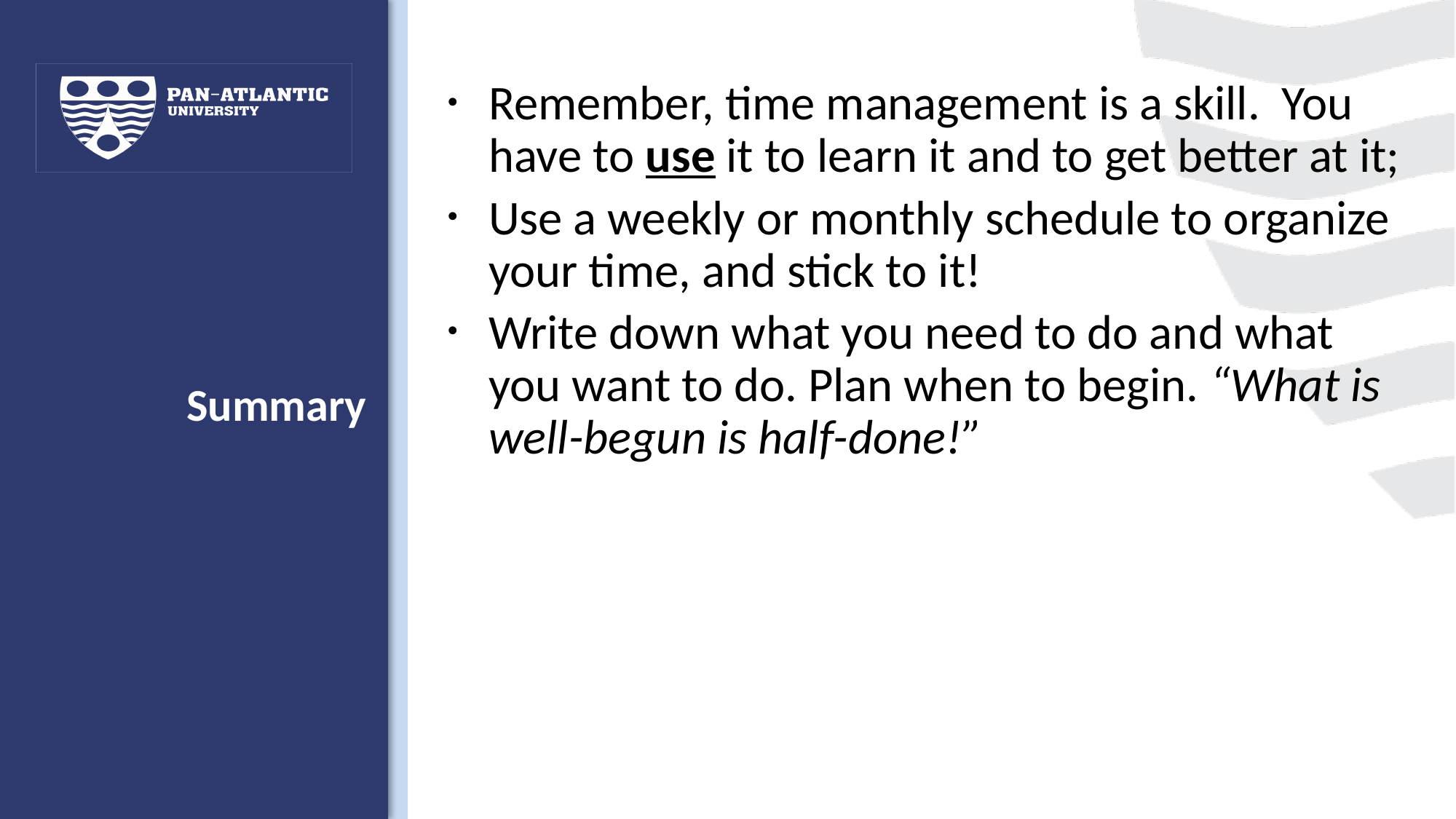

Remember, time management is a skill.  You have to use it to learn it and to get better at it;
Use a weekly or monthly schedule to organize your time, and stick to it!
Write down what you need to do and what you want to do. Plan when to begin. “What is well-begun is half-done!”
# Summary